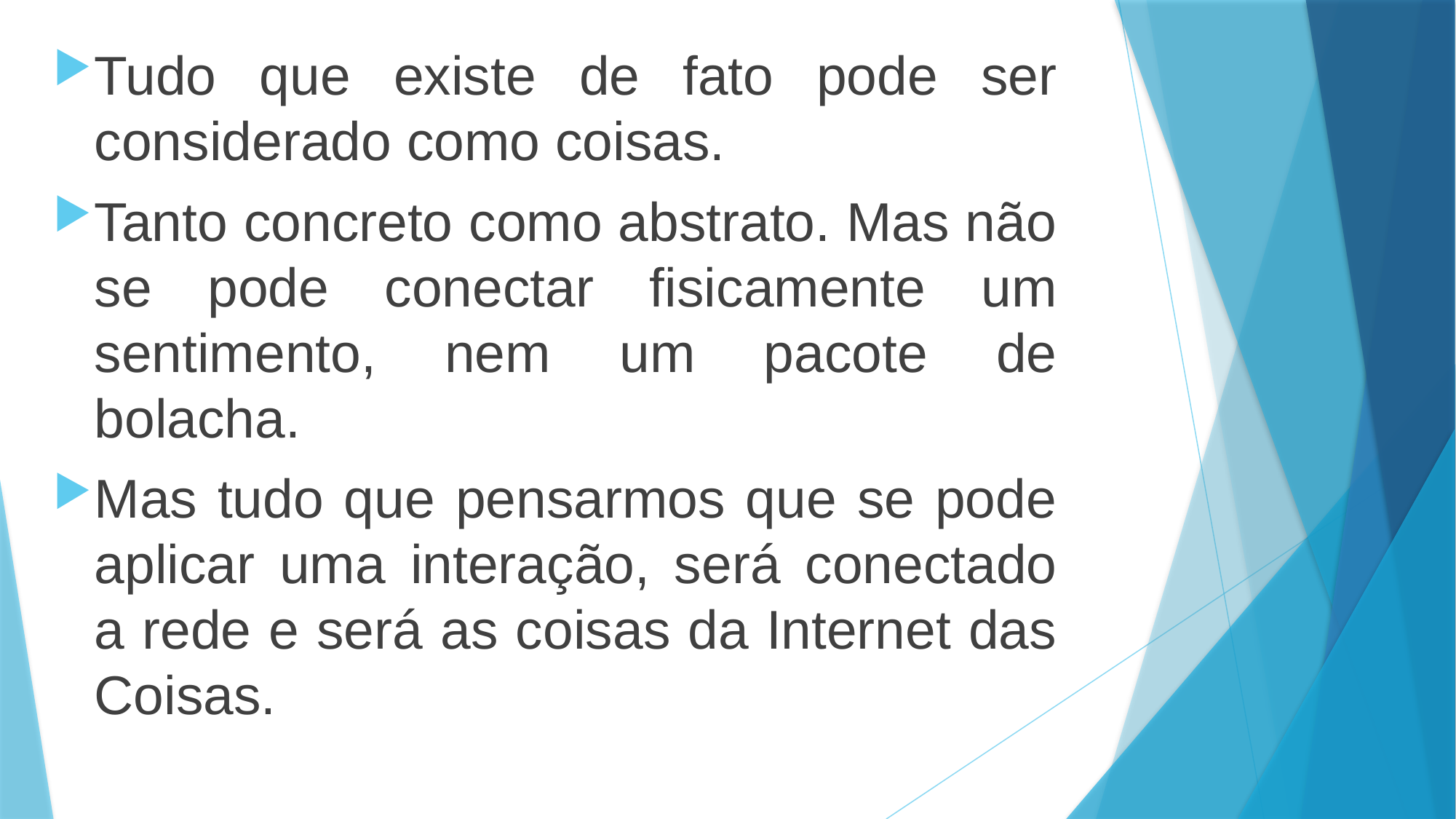

Tudo que existe de fato pode ser considerado como coisas.
Tanto concreto como abstrato. Mas não se pode conectar fisicamente um sentimento, nem um pacote de bolacha.
Mas tudo que pensarmos que se pode aplicar uma interação, será conectado a rede e será as coisas da Internet das Coisas.